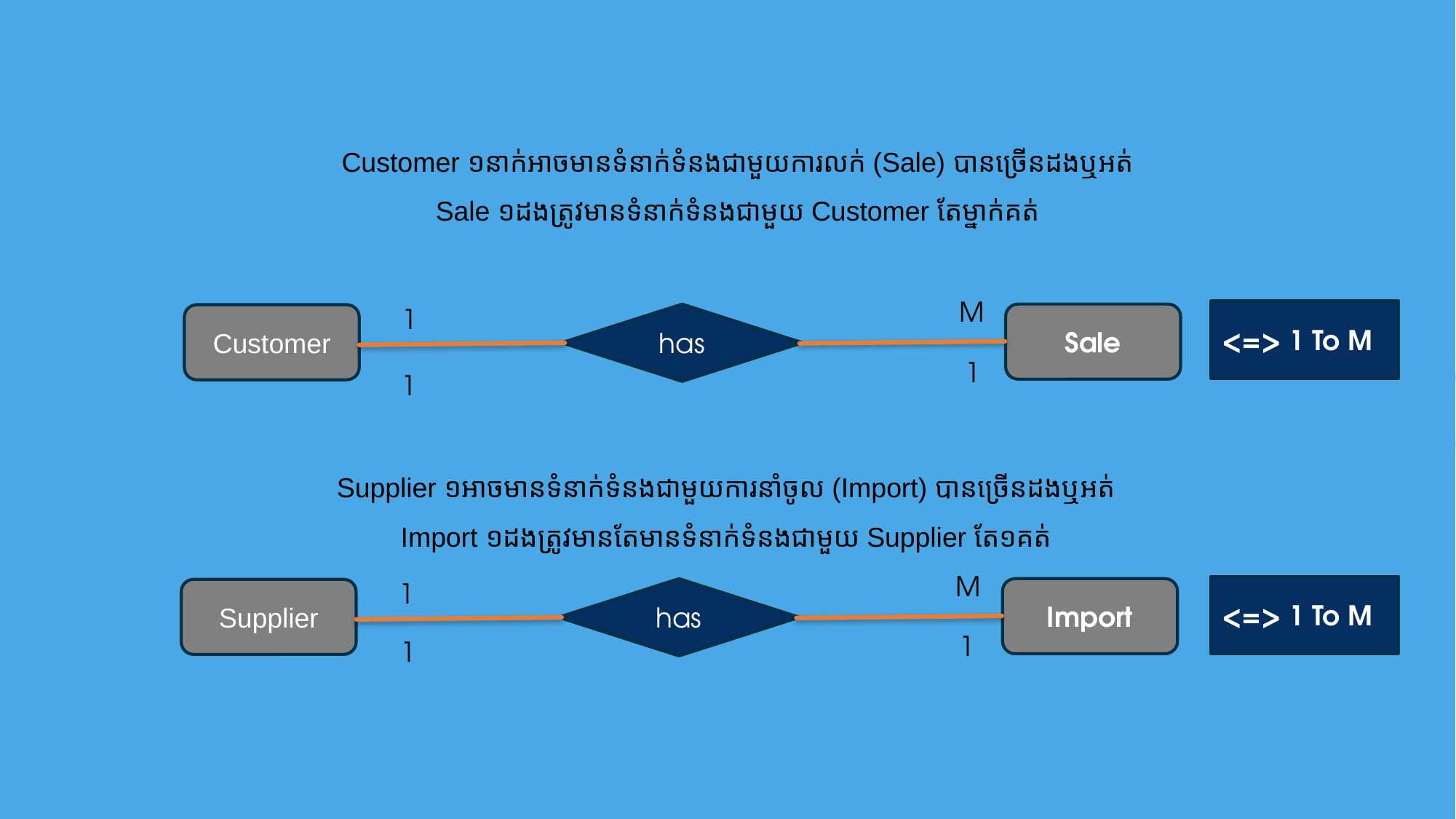

Customer ១នាក់អាចមានទំនាក់ទំនងជាមួយការលក់ (Sale) បានច្រើនដងឬអត់
Sale ១ដងត្រូវមានទំនាក់ទំនងជាមួយ Customer តែម្នាក់គត់

M
1
<=> 1 To M
Sale
has
Customer

1
1
Supplier ១អាចមានទំនាក់ទំនងជាមួយការនាំចូល (Import) បានច្រើនដងឬអត់
Import ១ដងត្រូវមានតែមានទំនាក់ទំនងជាមួយ Supplier តែ១គត់

M
1
<=> 1 To M
Import
has
Supplier

1
1